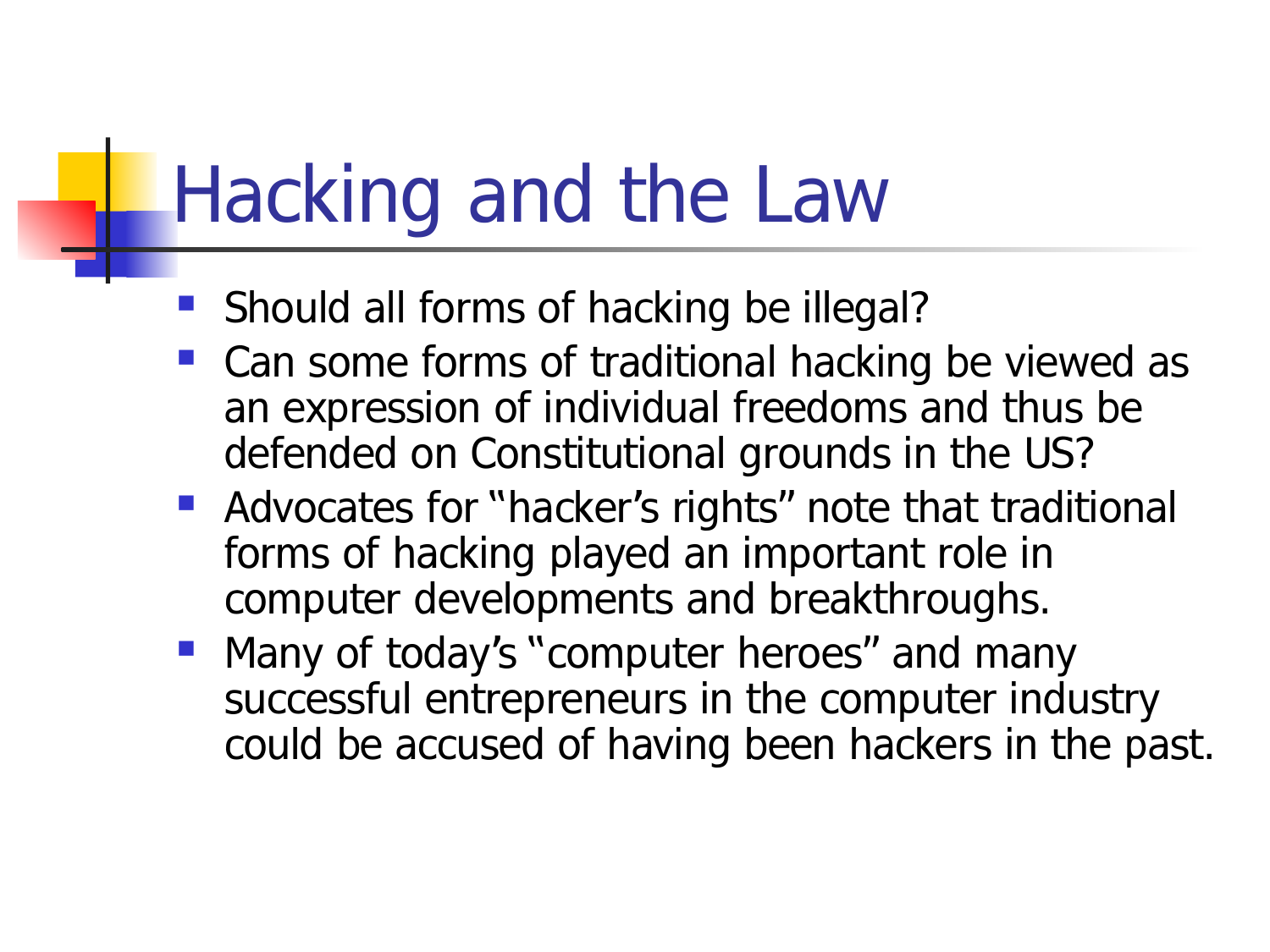

# Hacking and the Law
Should all forms of hacking be illegal?
Can some forms of traditional hacking be viewed as an expression of individual freedoms and thus be defended on Constitutional grounds in the US?
Advocates for “hacker’s rights” note that traditional forms of hacking played an important role in computer developments and breakthroughs.
Many of today’s “computer heroes” and many successful entrepreneurs in the computer industry could be accused of having been hackers in the past.